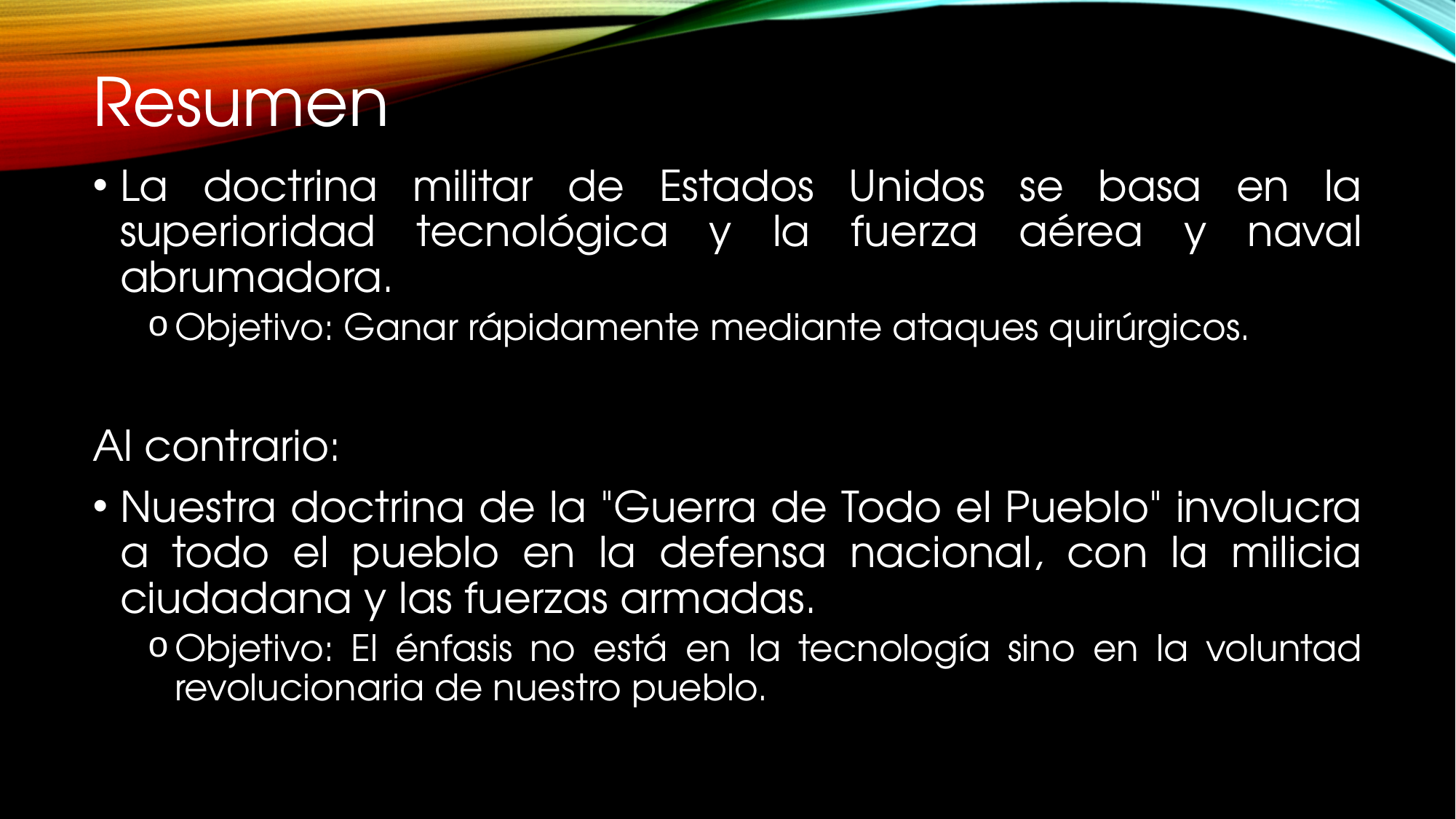

Resumen
La doctrina militar de Estados Unidos se basa en la superioridad tecnológica y la fuerza aérea y naval abrumadora.
Objetivo: Ganar rápidamente mediante ataques quirúrgicos.

Al contrario:
Nuestra doctrina de la "Guerra de Todo el Pueblo" involucra a todo el pueblo en la defensa nacional, con la milicia ciudadana y las fuerzas armadas.
Objetivo: El énfasis no está en la tecnología sino en la voluntad revolucionaria de nuestro pueblo.